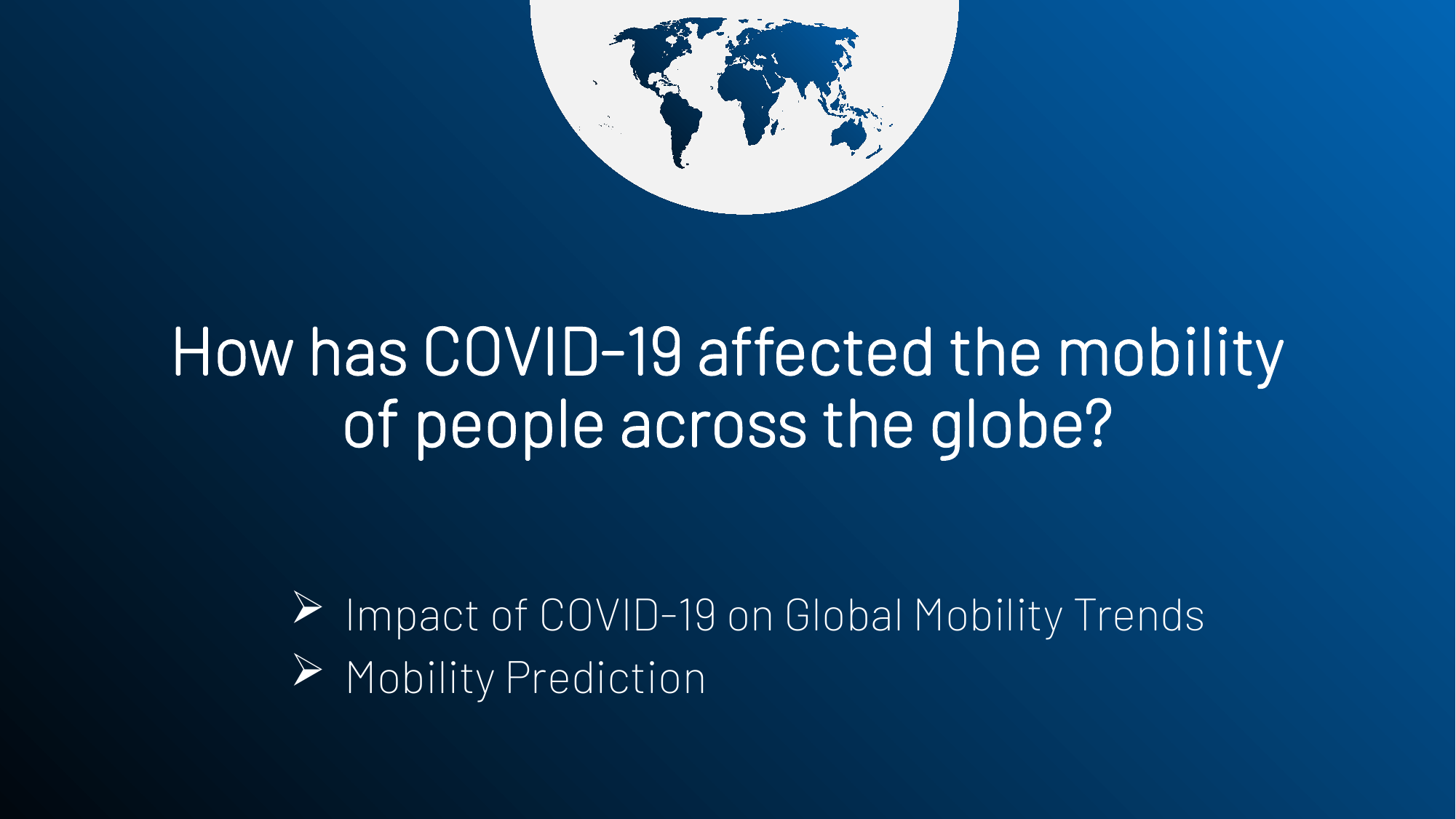

How has COVID-19 affected the mobility of people across the globe?
Impact of COVID-19 on Global Mobility Trends
Mobility Prediction